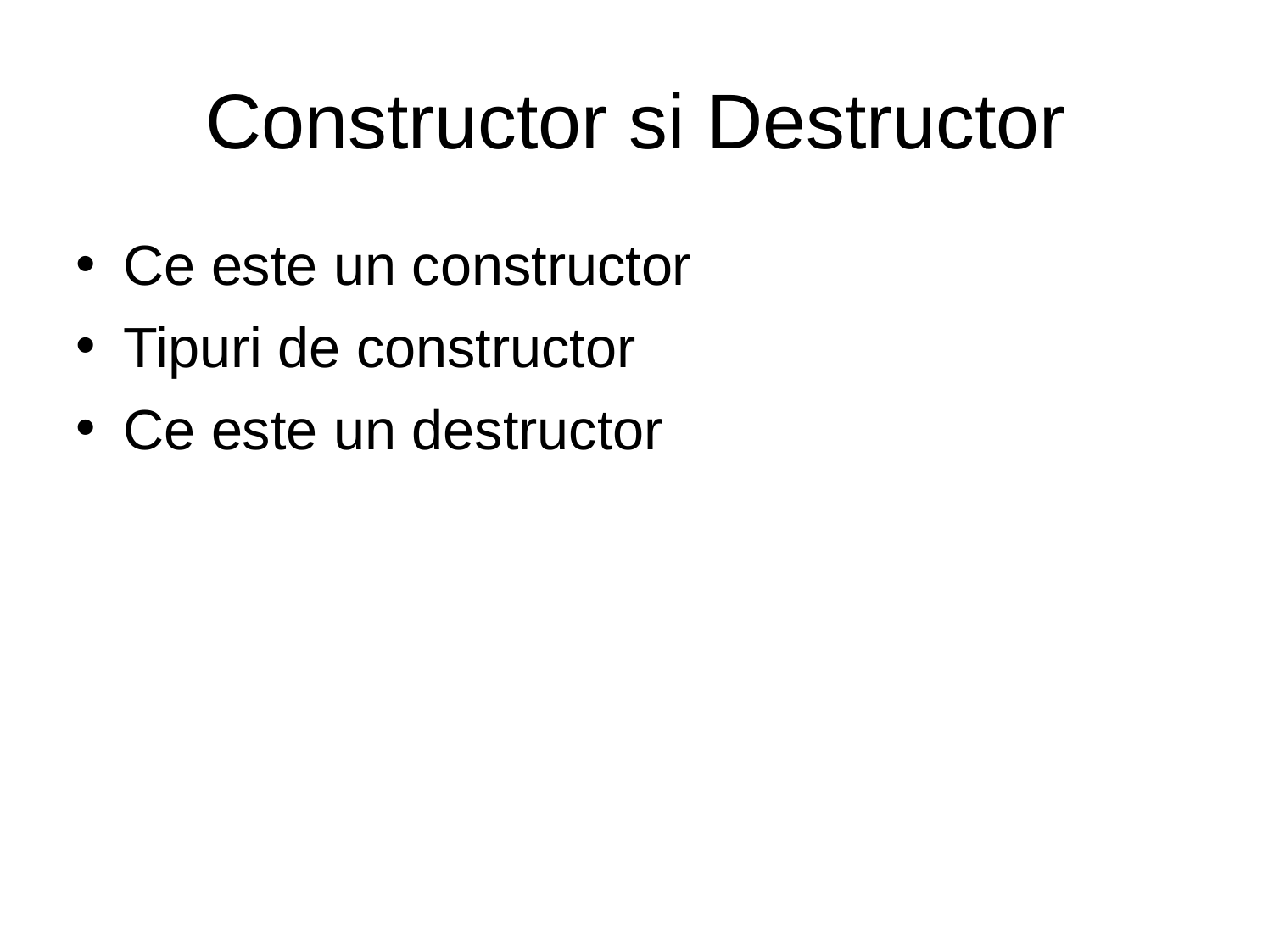

# Constructor si Destructor
Ce este un constructor
Tipuri de constructor
Ce este un destructor